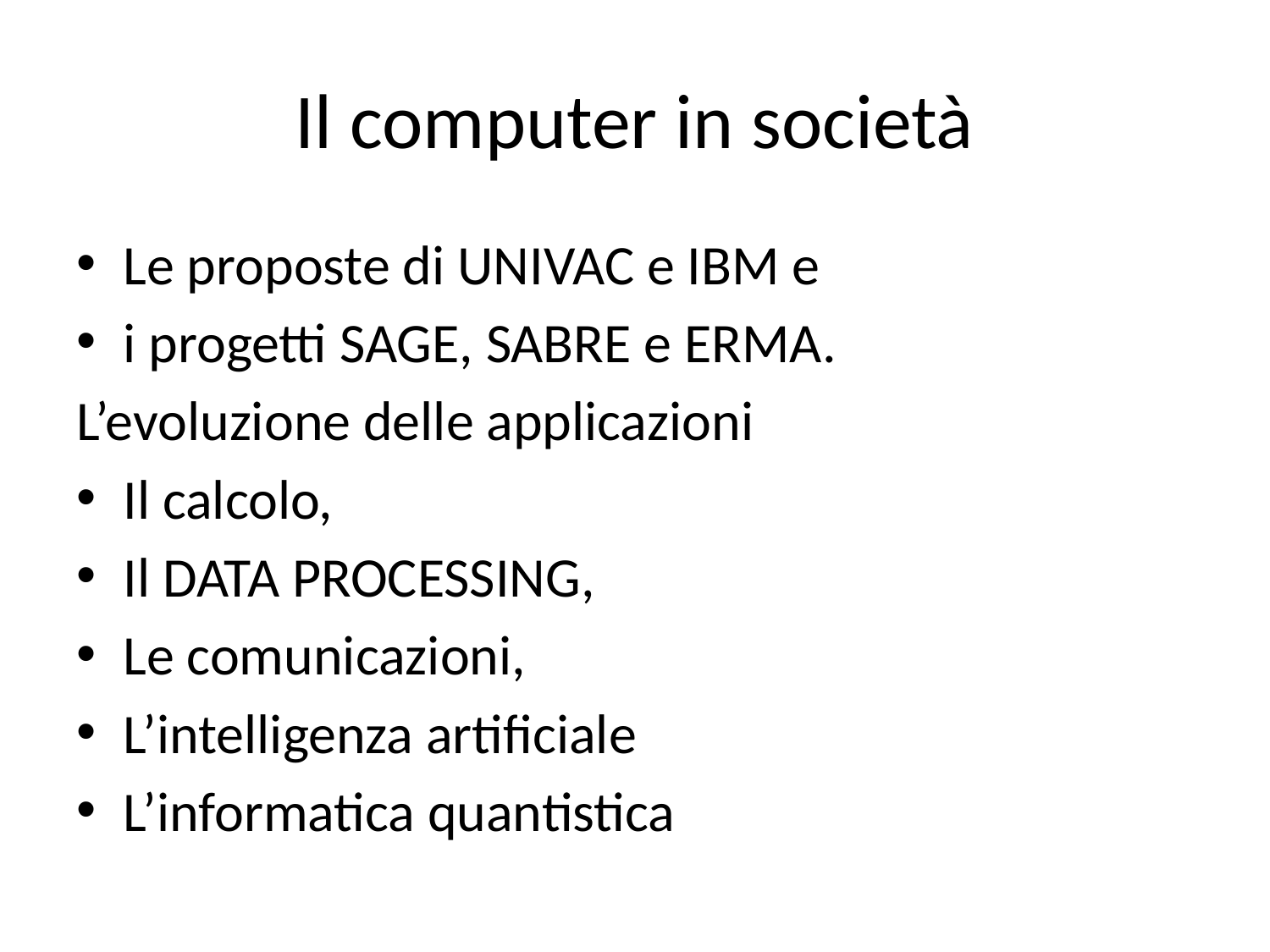

# Il computer in società
Le proposte di UNIVAC e IBM e
i progetti SAGE, SABRE e ERMA.
L’evoluzione delle applicazioni
Il calcolo,
Il DATA PROCESSING,
Le comunicazioni,
L’intelligenza artificiale
L’informatica quantistica